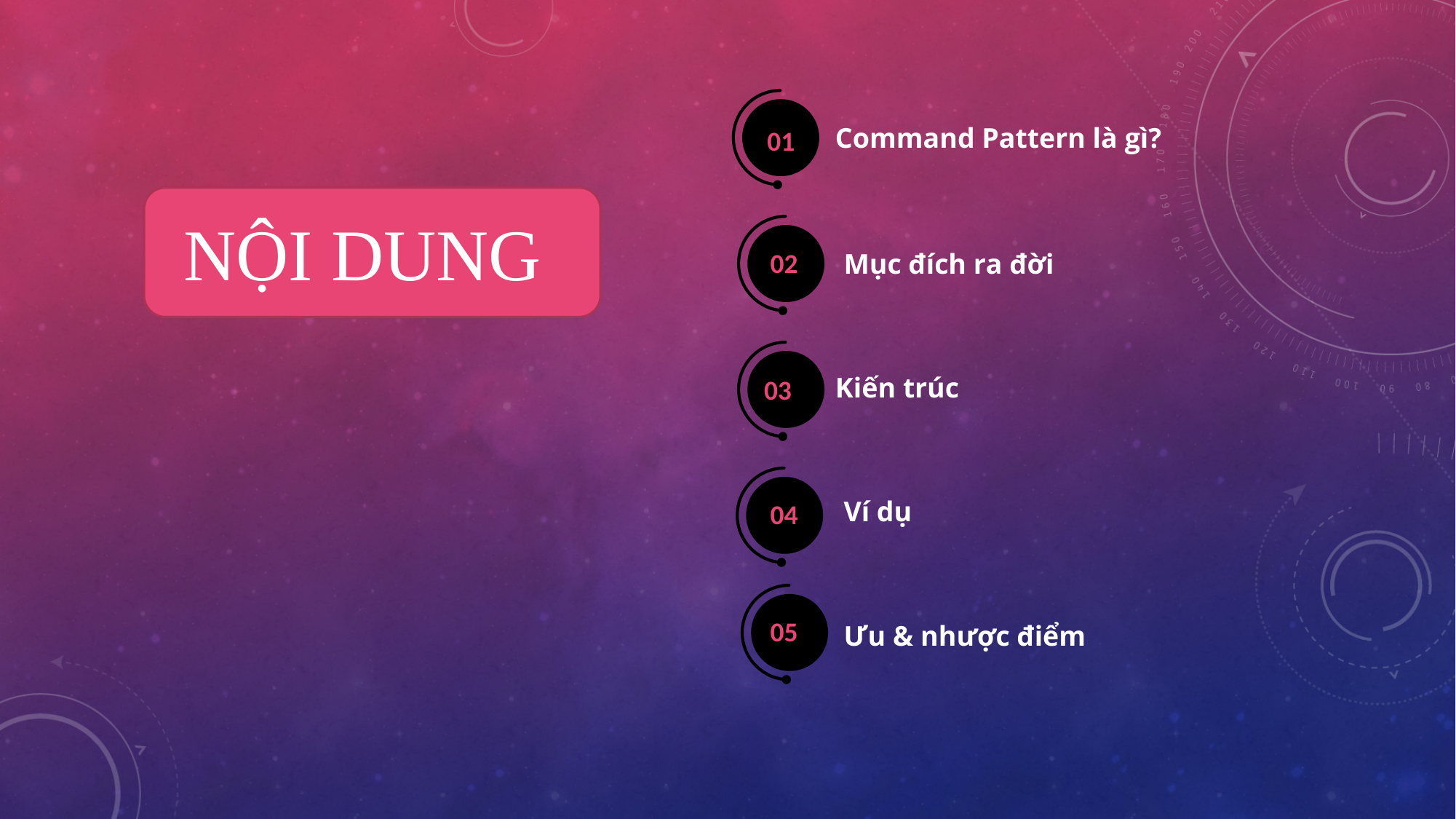

Command Pattern là gì?
01

NỘI DUNG

02
Mục đích ra đời

Kiến trúc
03

Ví dụ
04

05
Ưu & nhược điểm